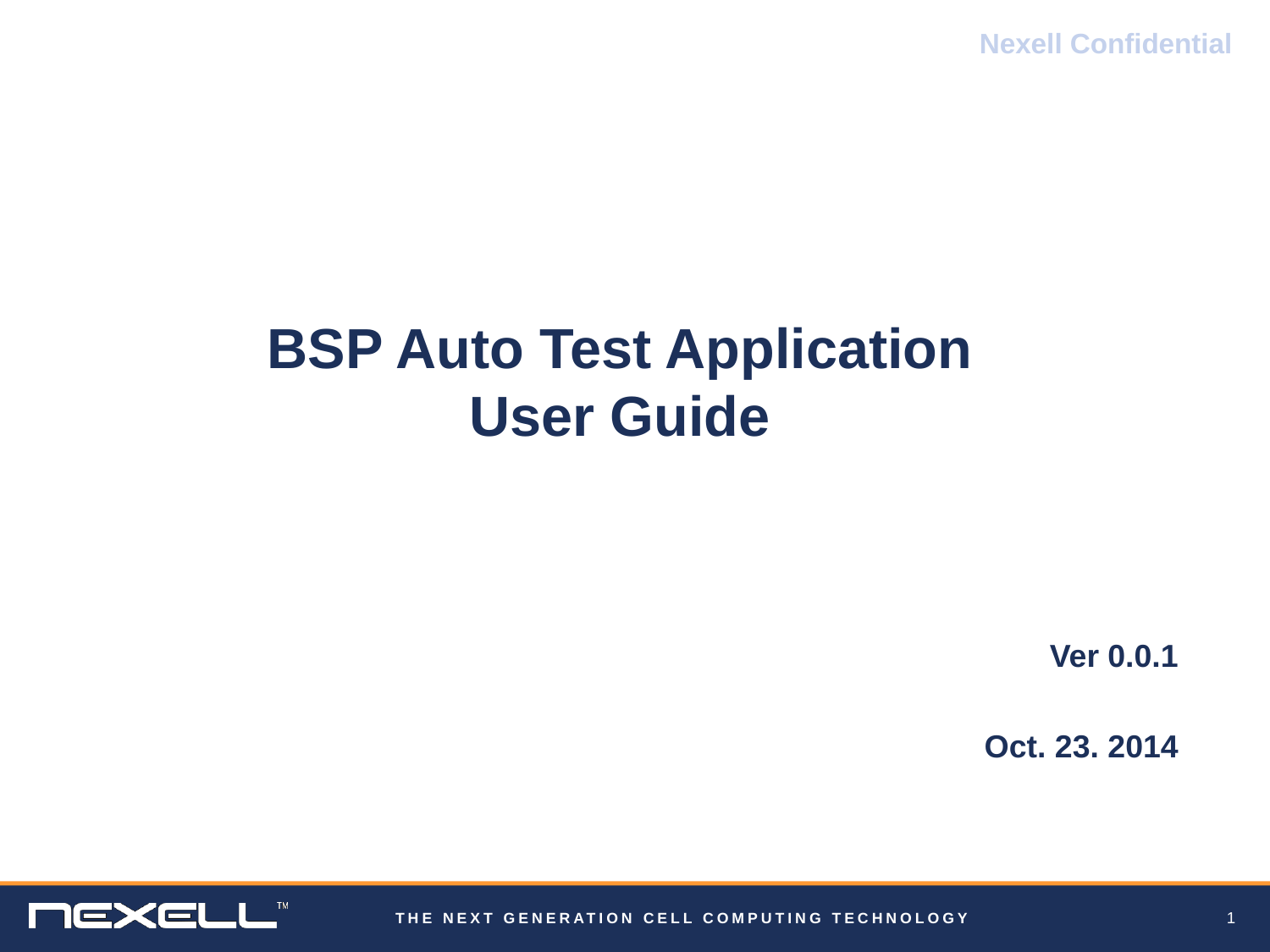

Nexell Confidential
BSP Auto Test Application
User Guide
Ver 0.0.1
Oct. 23. 2014